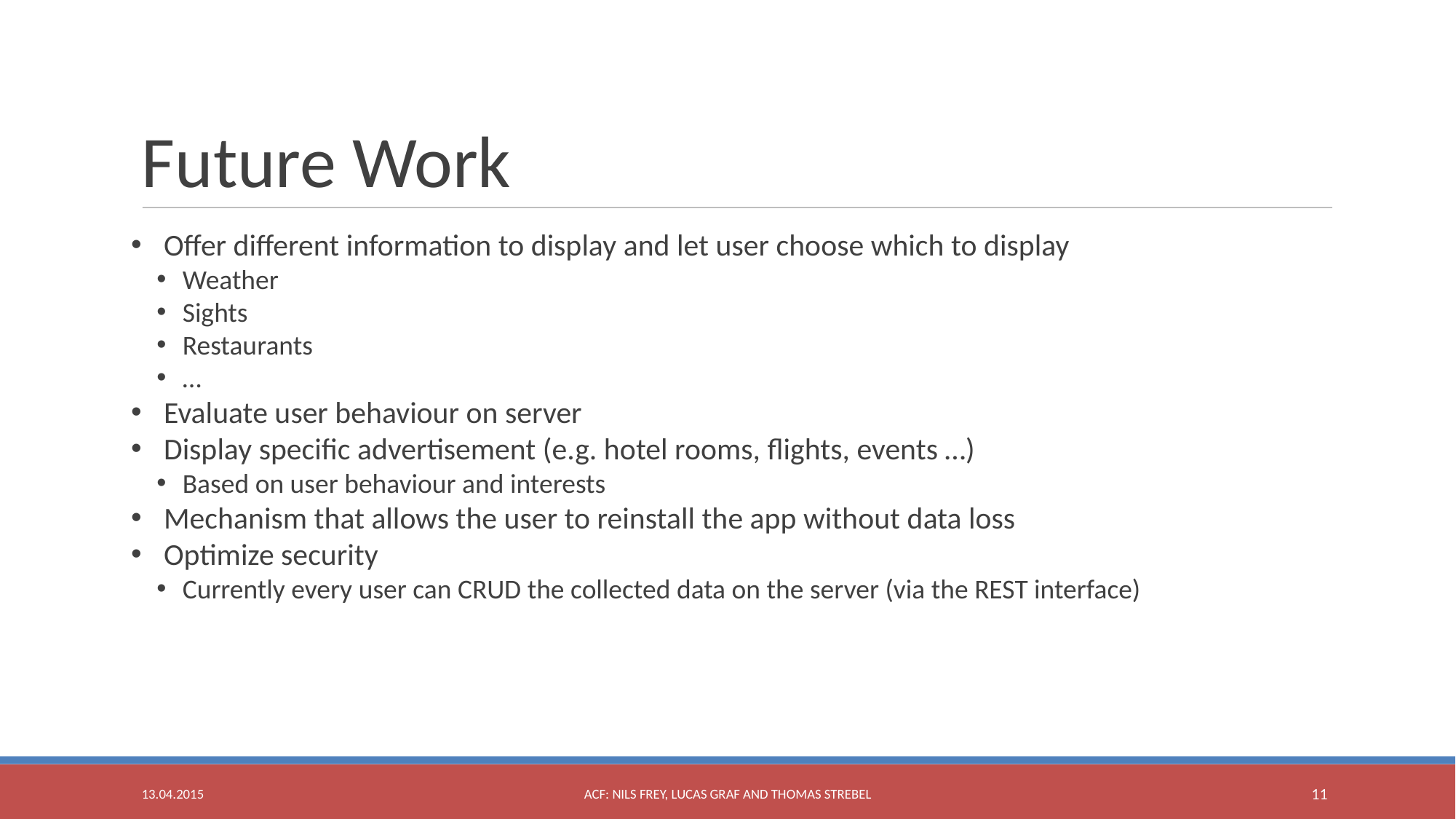

Future Work
 Offer different information to display and let user choose which to display
Weather
Sights
Restaurants
…
 Evaluate user behaviour on server
 Display specific advertisement (e.g. hotel rooms, flights, events …)
Based on user behaviour and interests
 Mechanism that allows the user to reinstall the app without data loss
 Optimize security
Currently every user can CRUD the collected data on the server (via the REST interface)
13.04.2015
ACF: Nils Frey, Lucas Graf and Thomas Strebel
11